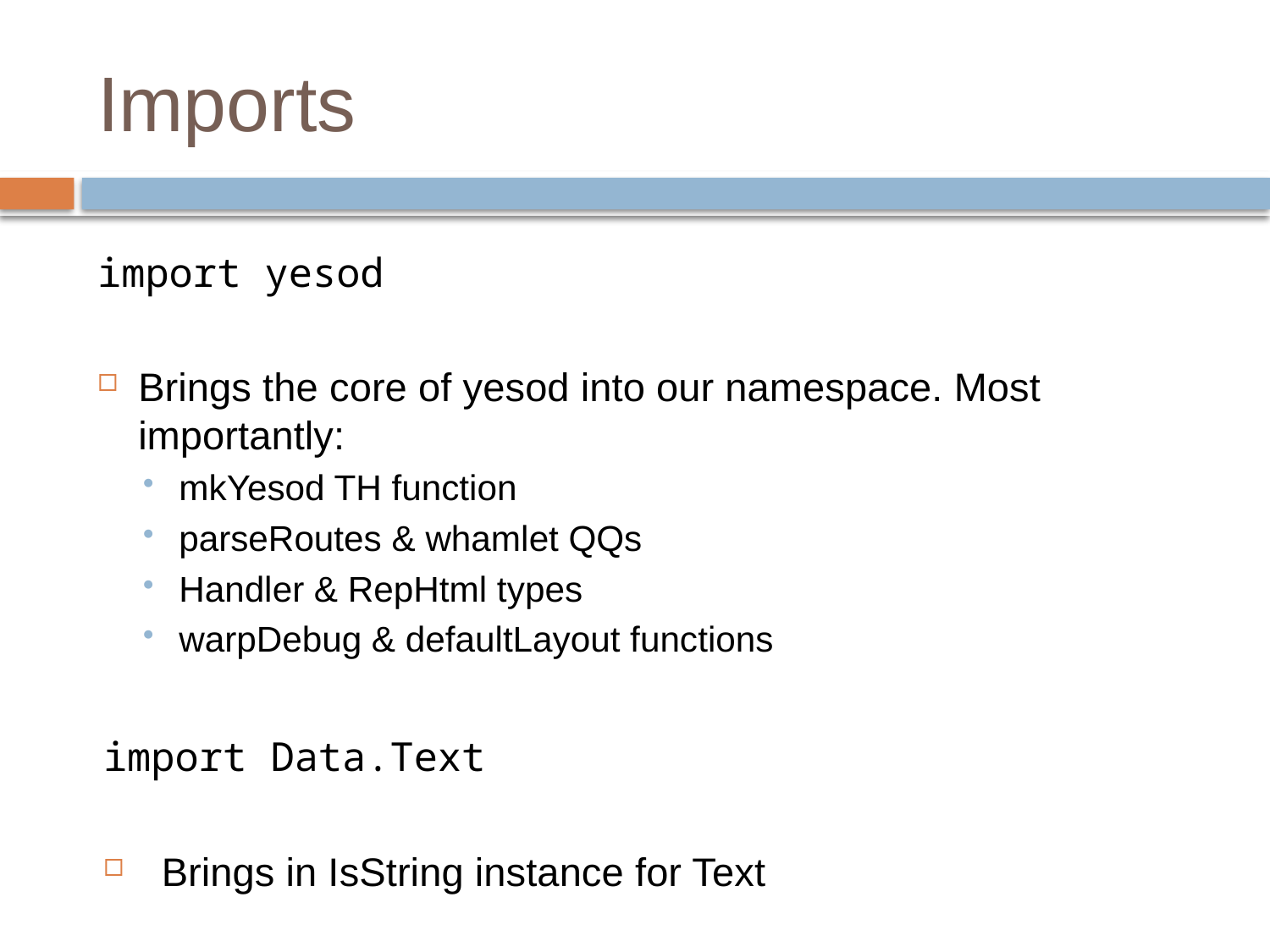

# Imports

import yesod

Brings the core of yesod into our namespace. Most importantly:
mkYesod TH function
parseRoutes & whamlet QQs
Handler & RepHtml types
warpDebug & defaultLayout functions

import Data.Text

Brings in IsString instance for Text